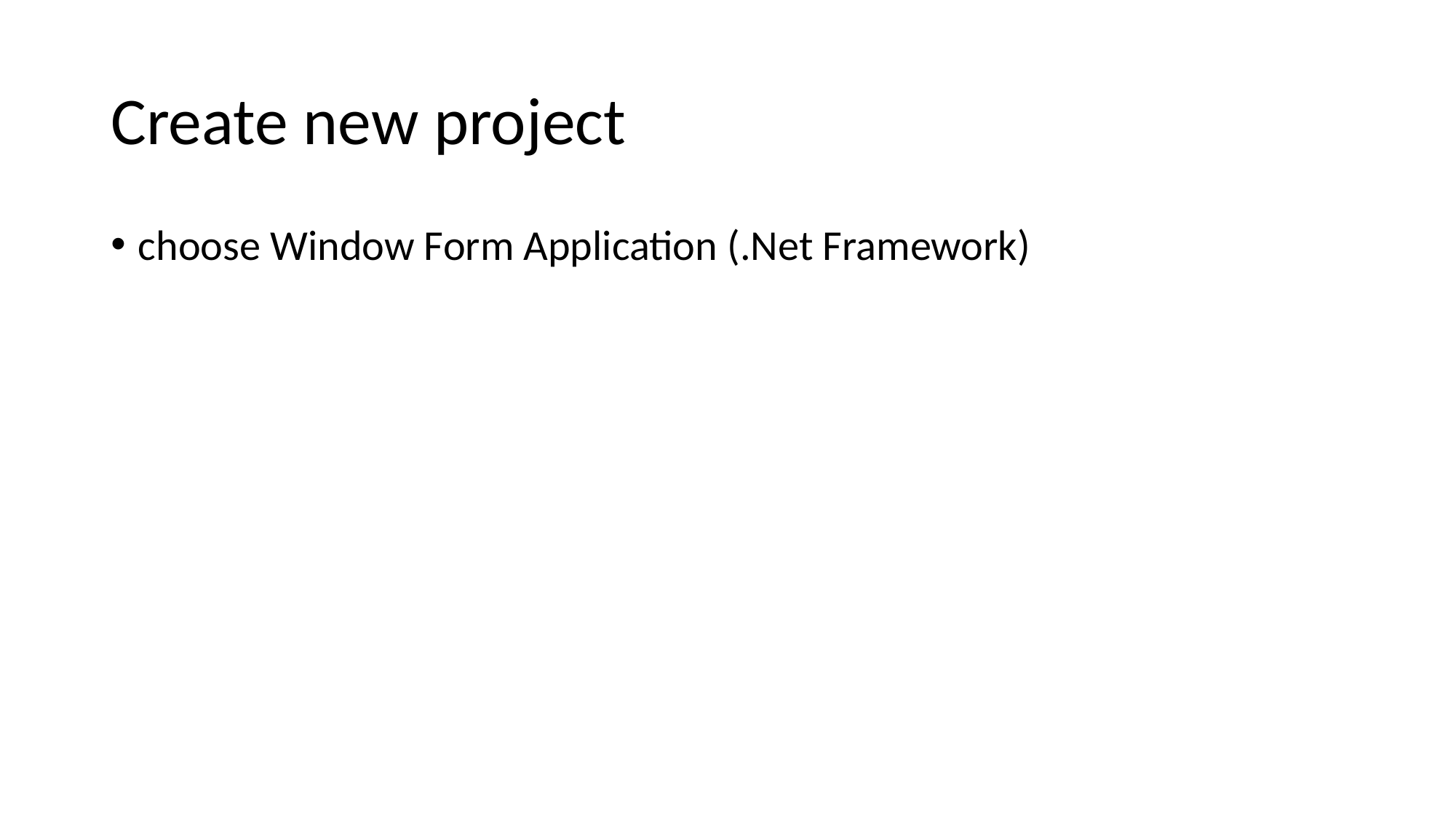

# Create new project
choose Window Form Application (.Net Framework)